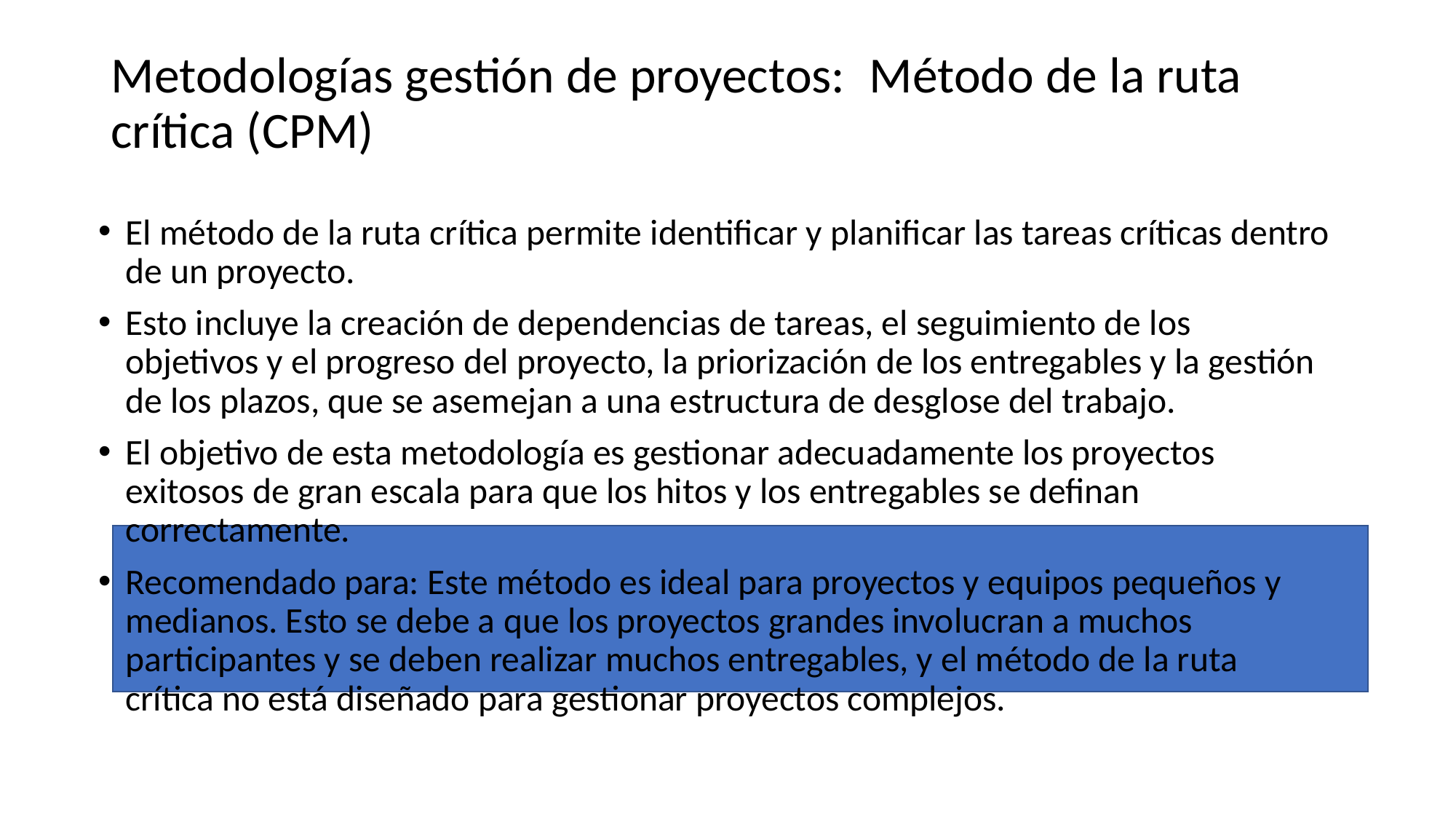

# Metodologías gestión de proyectos:  Método de la ruta crítica (CPM)
El método de la ruta crítica permite identificar y planificar las tareas críticas dentro de un proyecto.
Esto incluye la creación de dependencias de tareas, el seguimiento de los objetivos y el progreso del proyecto, la priorización de los entregables y la gestión de los plazos, que se asemejan a una estructura de desglose del trabajo.
El objetivo de esta metodología es gestionar adecuadamente los proyectos exitosos de gran escala para que los hitos y los entregables se definan correctamente.
Recomendado para: Este método es ideal para proyectos y equipos pequeños y medianos. Esto se debe a que los proyectos grandes involucran a muchos participantes y se deben realizar muchos entregables, y el método de la ruta crítica no está diseñado para gestionar proyectos complejos.